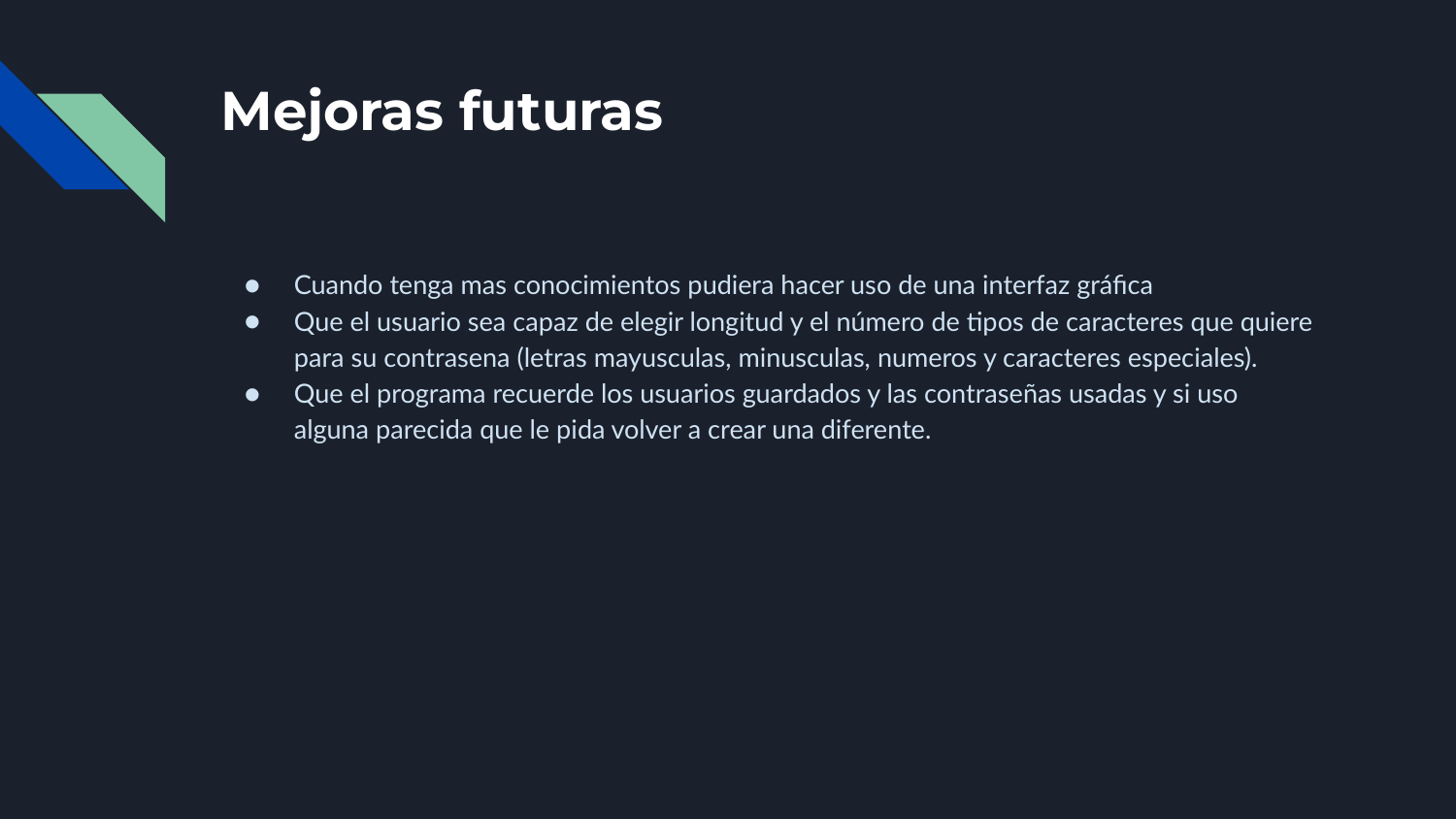

# Mejoras futuras
Cuando tenga mas conocimientos pudiera hacer uso de una interfaz gráfica
Que el usuario sea capaz de elegir longitud y el número de tipos de caracteres que quiere para su contrasena (letras mayusculas, minusculas, numeros y caracteres especiales).
Que el programa recuerde los usuarios guardados y las contraseñas usadas y si uso alguna parecida que le pida volver a crear una diferente.